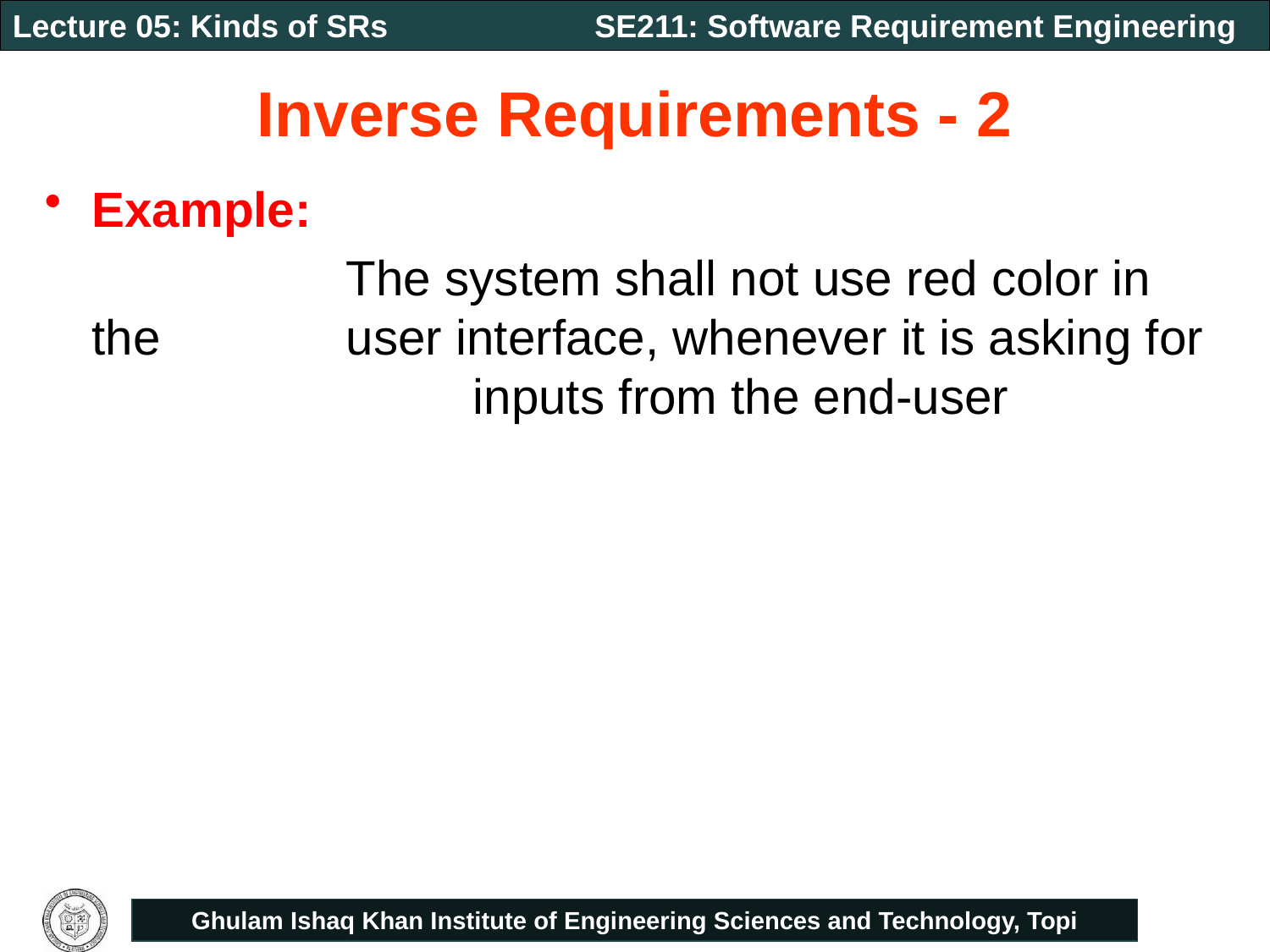

# Inverse Requirements - 2
Example:
			The system shall not use red color in the 		user interface, whenever it is asking for 			inputs from the end-user